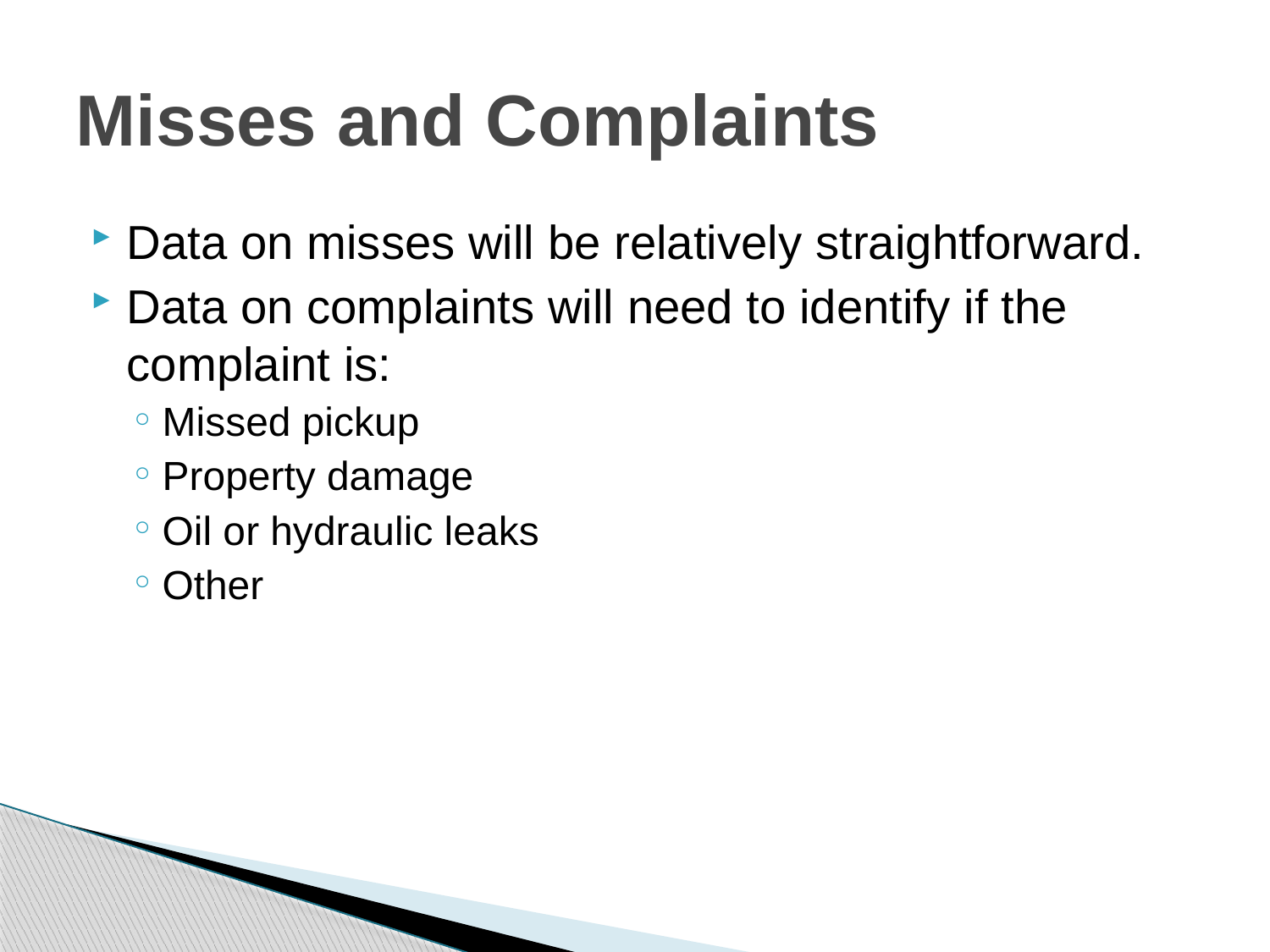

# Misses and Complaints
Data on misses will be relatively straightforward.
Data on complaints will need to identify if the complaint is:
Missed pickup
Property damage
Oil or hydraulic leaks
Other